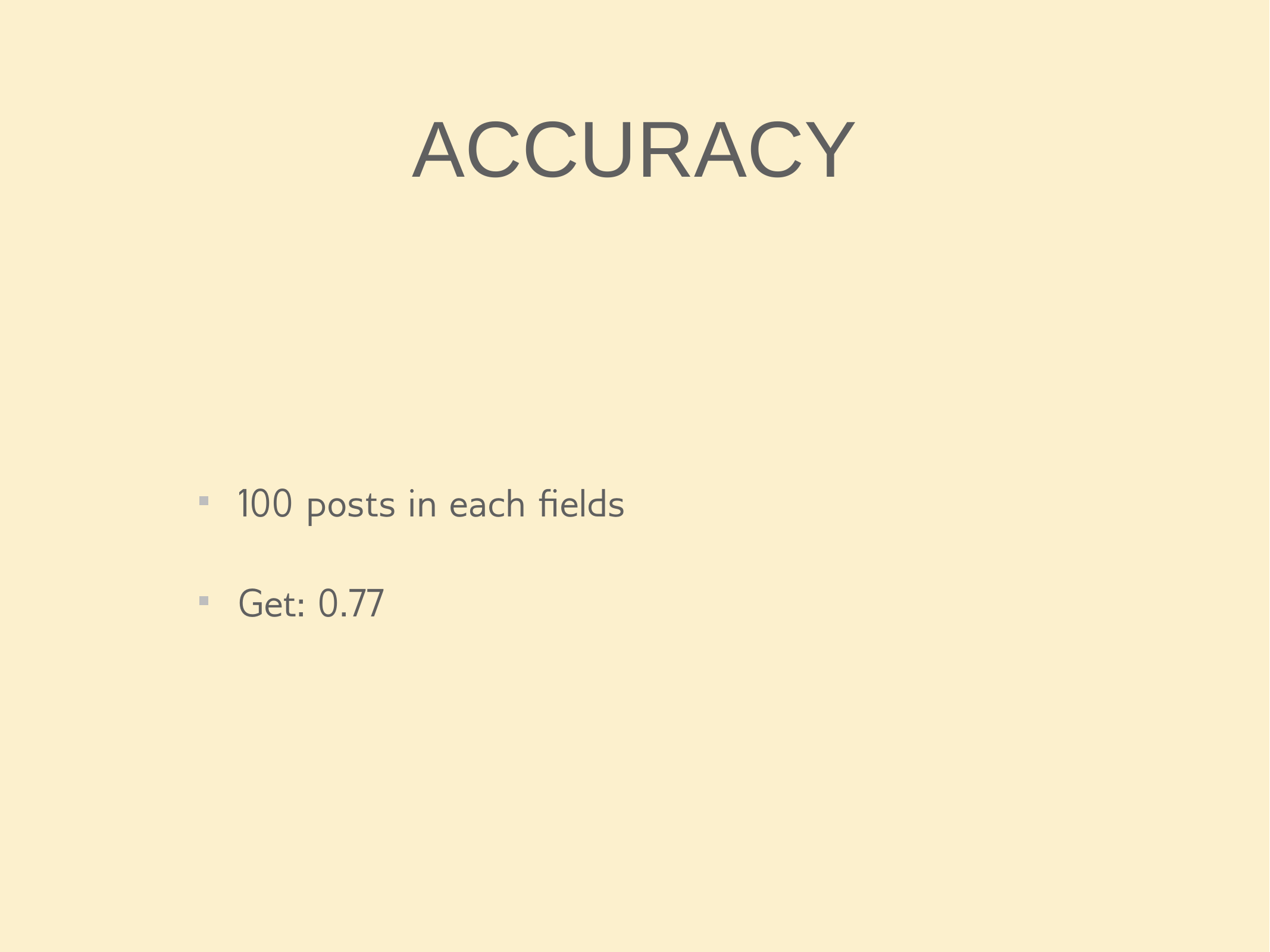

Accuracy
100 posts in each fields
Get: 0.77